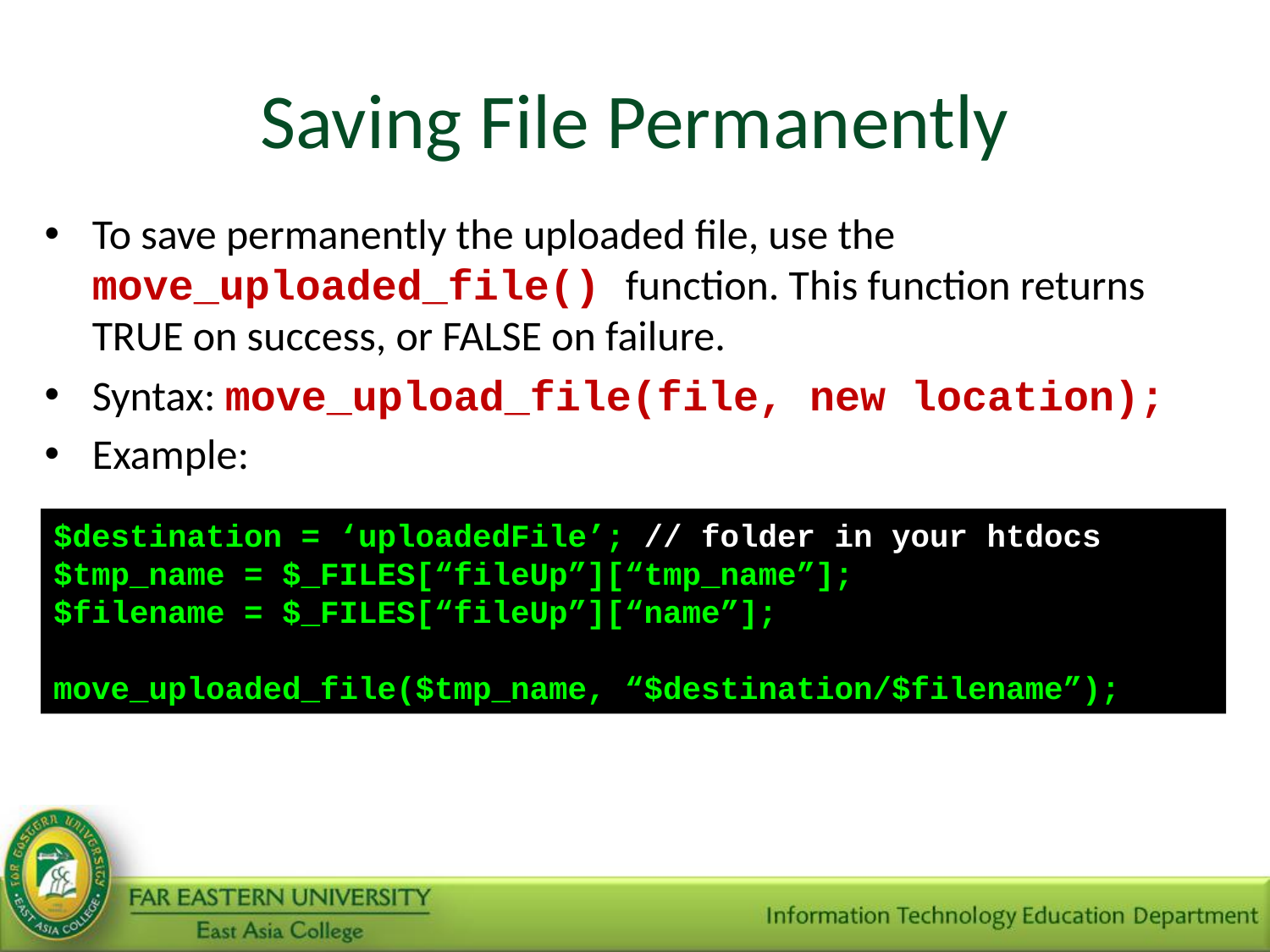

# Saving File Permanently
To save permanently the uploaded file, use the move_uploaded_file() function. This function returns TRUE on success, or FALSE on failure.
Syntax: move_upload_file(file, new location);
Example:
$destination = ‘uploadedFile’; // folder in your htdocs
$tmp_name = $_FILES[“fileUp”][“tmp_name”];
$filename = $_FILES[“fileUp”][“name”];

move_uploaded_file($tmp_name, “$destination/$filename”);